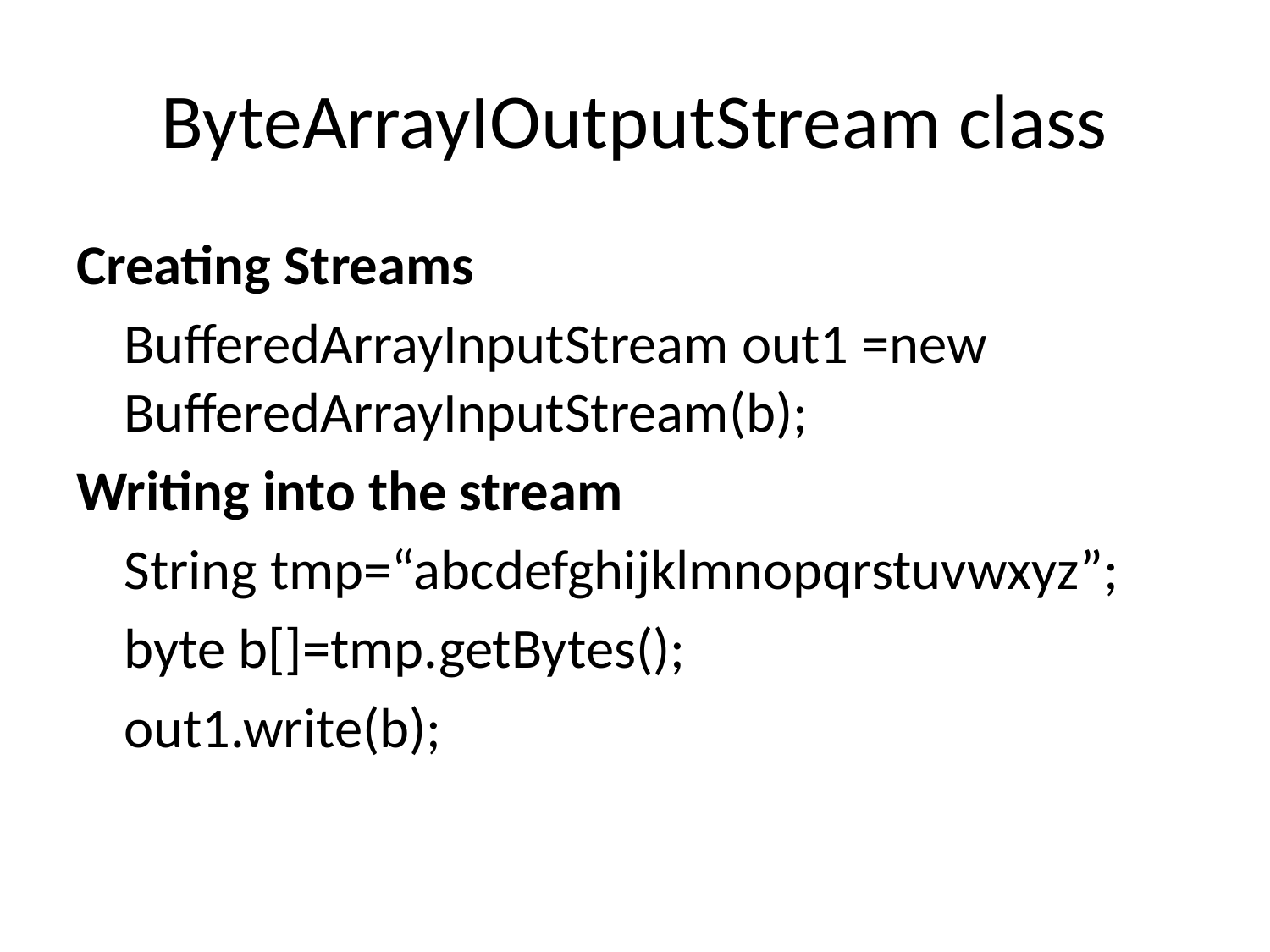

# ByteArrayIOutputStream class
Creating Streams
	BufferedArrayInputStream out1 =new 	BufferedArrayInputStream(b);
Writing into the stream
	String tmp=“abcdefghijklmnopqrstuvwxyz”;
	byte b[]=tmp.getBytes();
	out1.write(b);